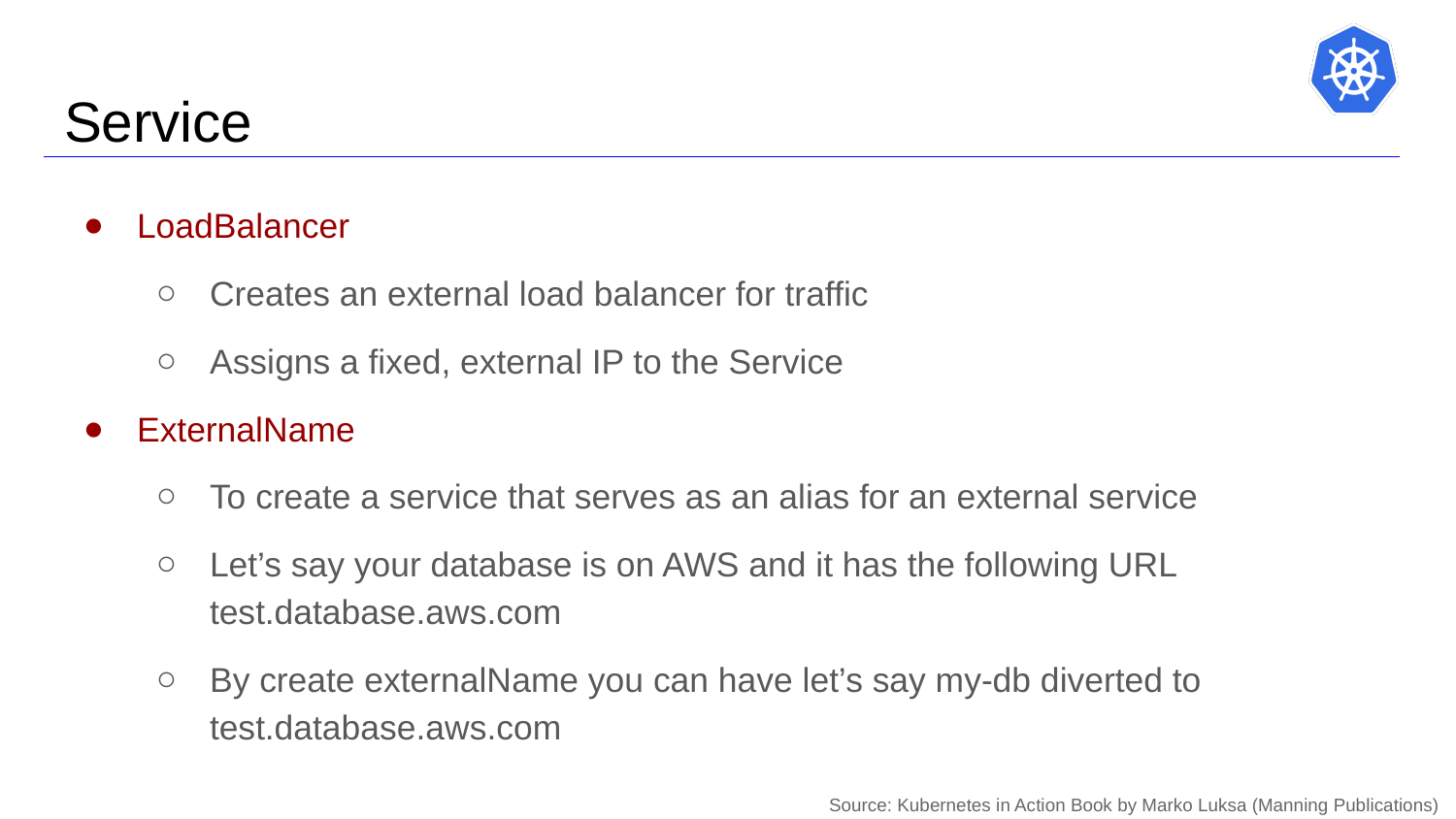

# Service
LoadBalancer
Creates an external load balancer for traffic
Assigns a fixed, external IP to the Service
ExternalName
To create a service that serves as an alias for an external service
Let’s say your database is on AWS and it has the following URL test.database.aws.com
By create externalName you can have let’s say my-db diverted to test.database.aws.com